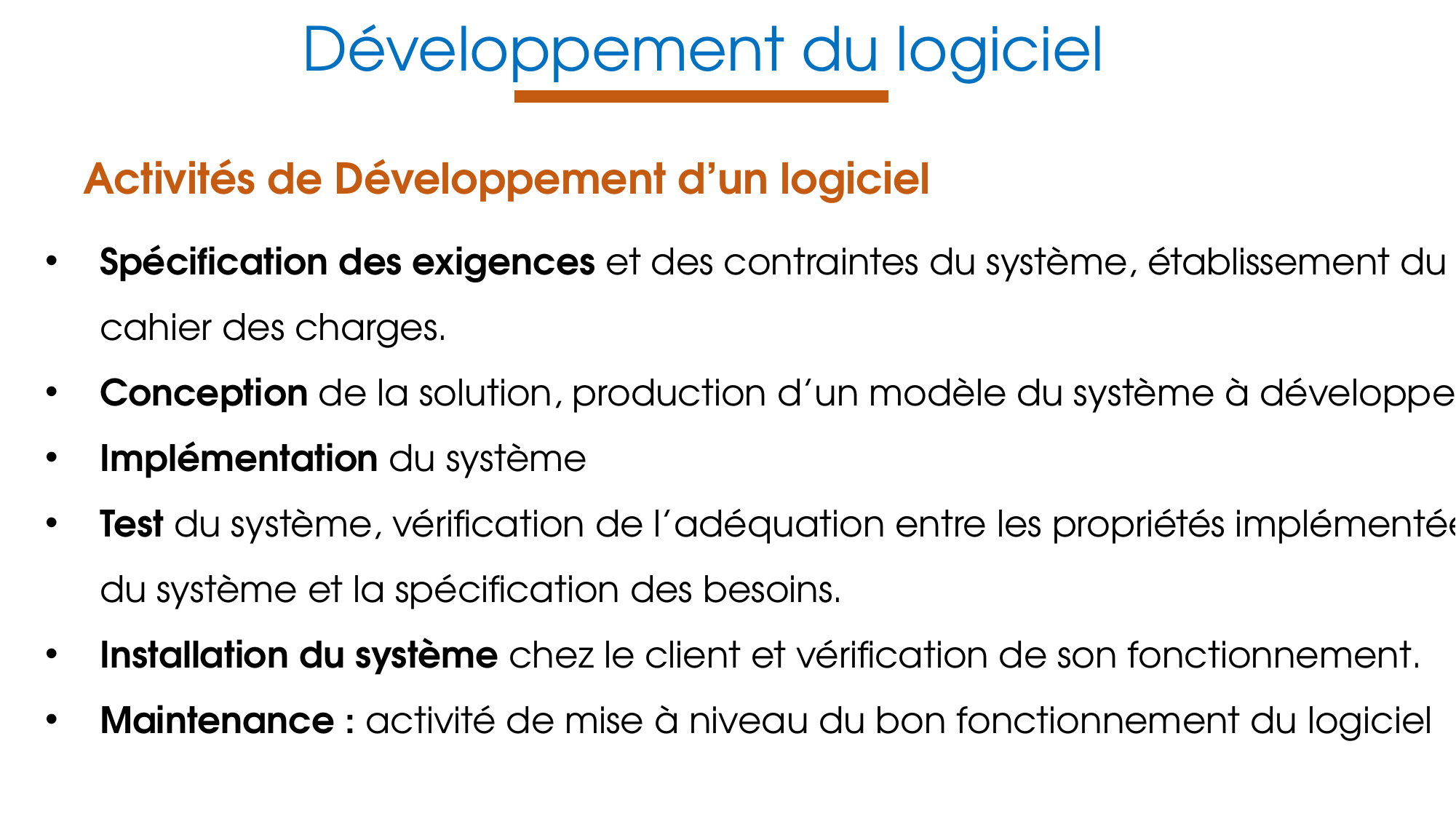

Développement du logiciel
Activités de Développement d’un logiciel
Spécification des exigences et des contraintes du système, établissement du cahier des charges.
Conception de la solution, production d’un modèle du système à développer.
Implémentation du système
Test du système, vérification de l’adéquation entre les propriétés implémentées du système et la spécification des besoins.
Installation du système chez le client et vérification de son fonctionnement.
Maintenance : activité de mise à niveau du bon fonctionnement du logiciel